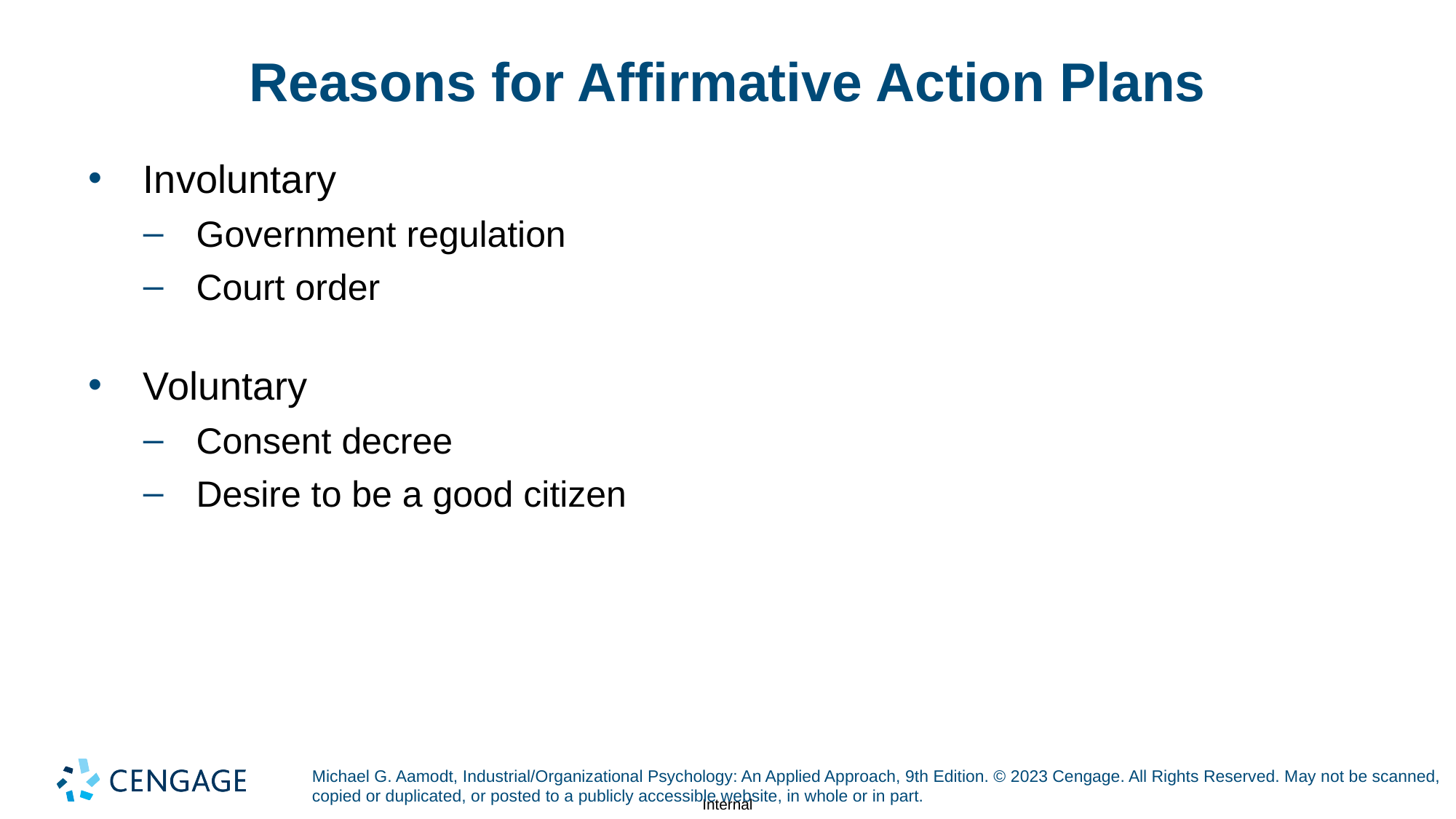

# Reasons for Affirmative Action Plans
Involuntary
Government regulation
Court order
Voluntary
Consent decree
Desire to be a good citizen